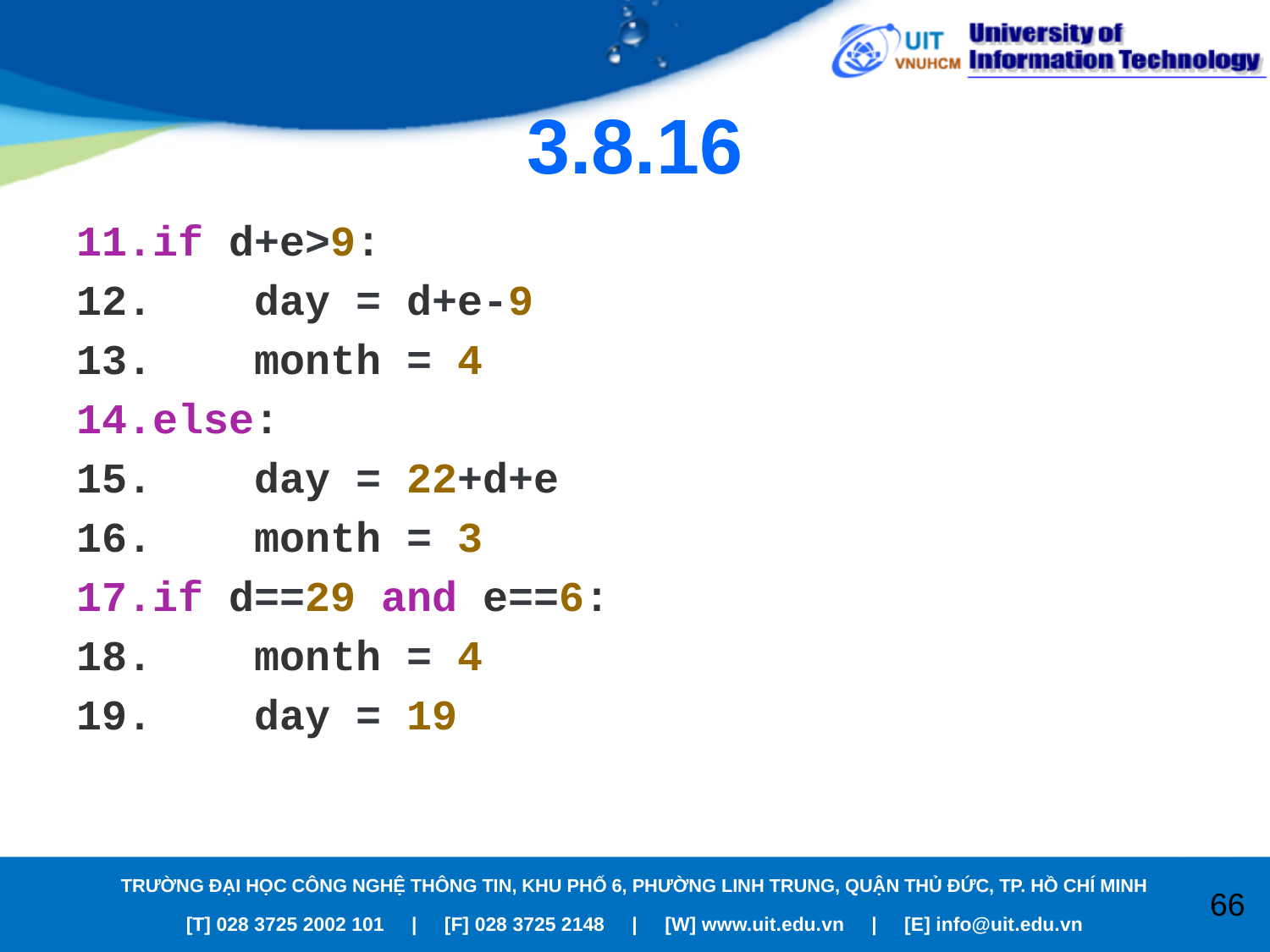

# 3.8.16
if d+e>9:
    day = d+e-9
    month = 4
else:
    day = 22+d+e
    month = 3
if d==29 and e==6:
    month = 4
    day = 19